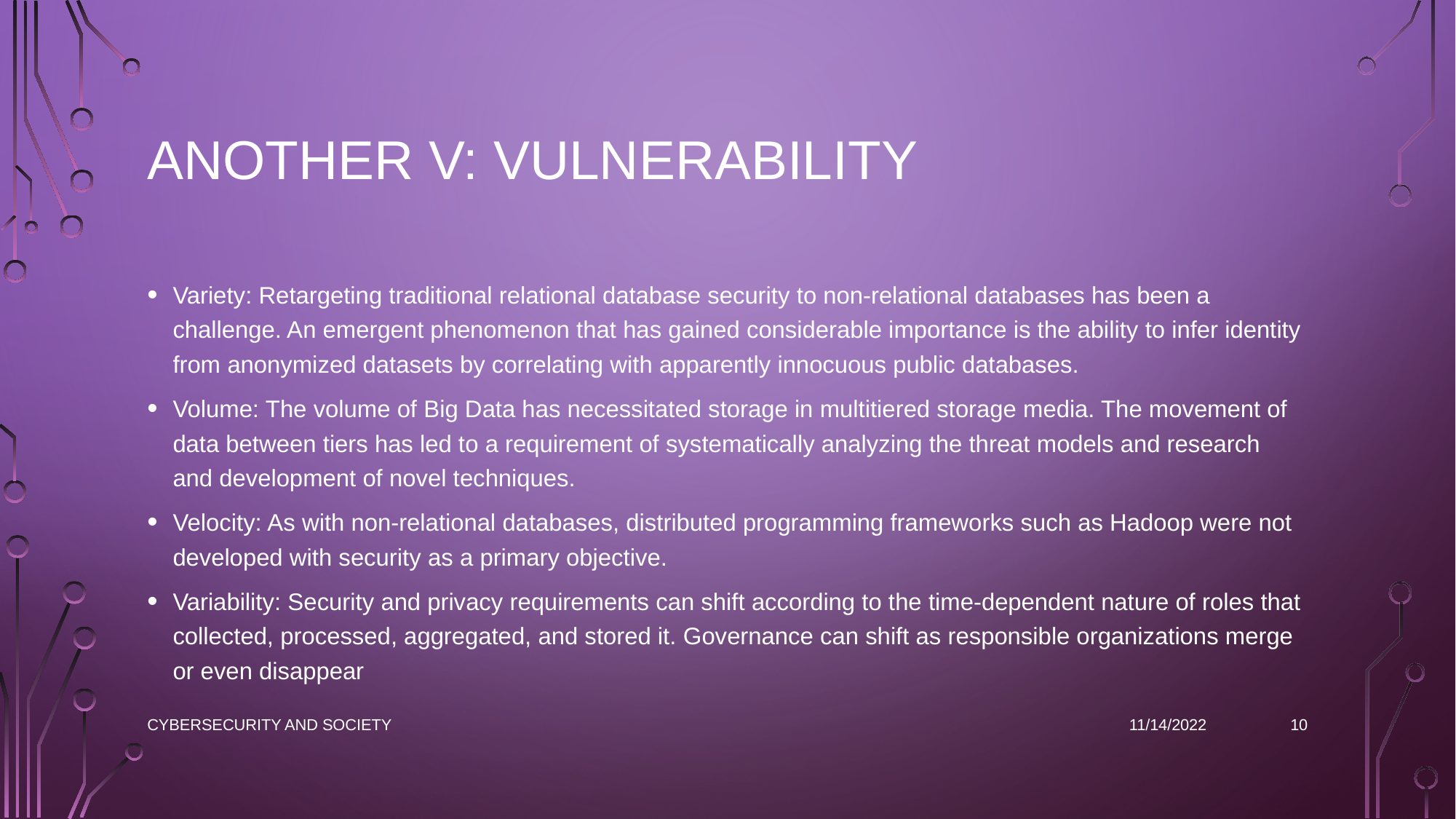

# Another v: Vulnerability
Variety: Retargeting traditional relational database security to non-relational databases has been a challenge. An emergent phenomenon that has gained considerable importance is the ability to infer identity from anonymized datasets by correlating with apparently innocuous public databases.
Volume: The volume of Big Data has necessitated storage in multitiered storage media. The movement of data between tiers has led to a requirement of systematically analyzing the threat models and research and development of novel techniques.
Velocity: As with non-relational databases, distributed programming frameworks such as Hadoop were not developed with security as a primary objective.
Variability: Security and privacy requirements can shift according to the time-dependent nature of roles that collected, processed, aggregated, and stored it. Governance can shift as responsible organizations merge or even disappear
10
Cybersecurity and Society
11/14/2022